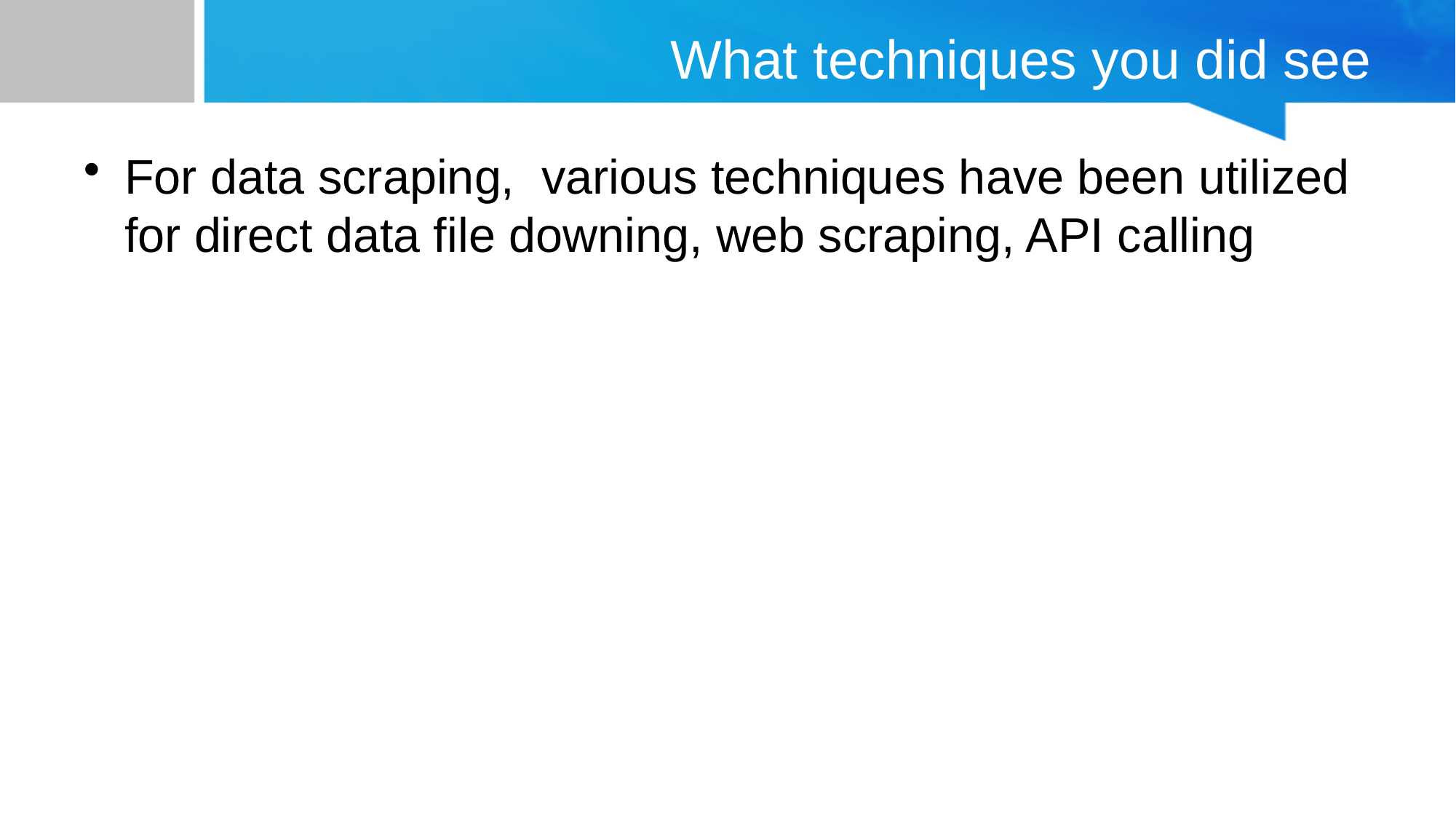

# What techniques you did see
For data scraping,  various techniques have been utilized for direct data file downing, web scraping, API calling